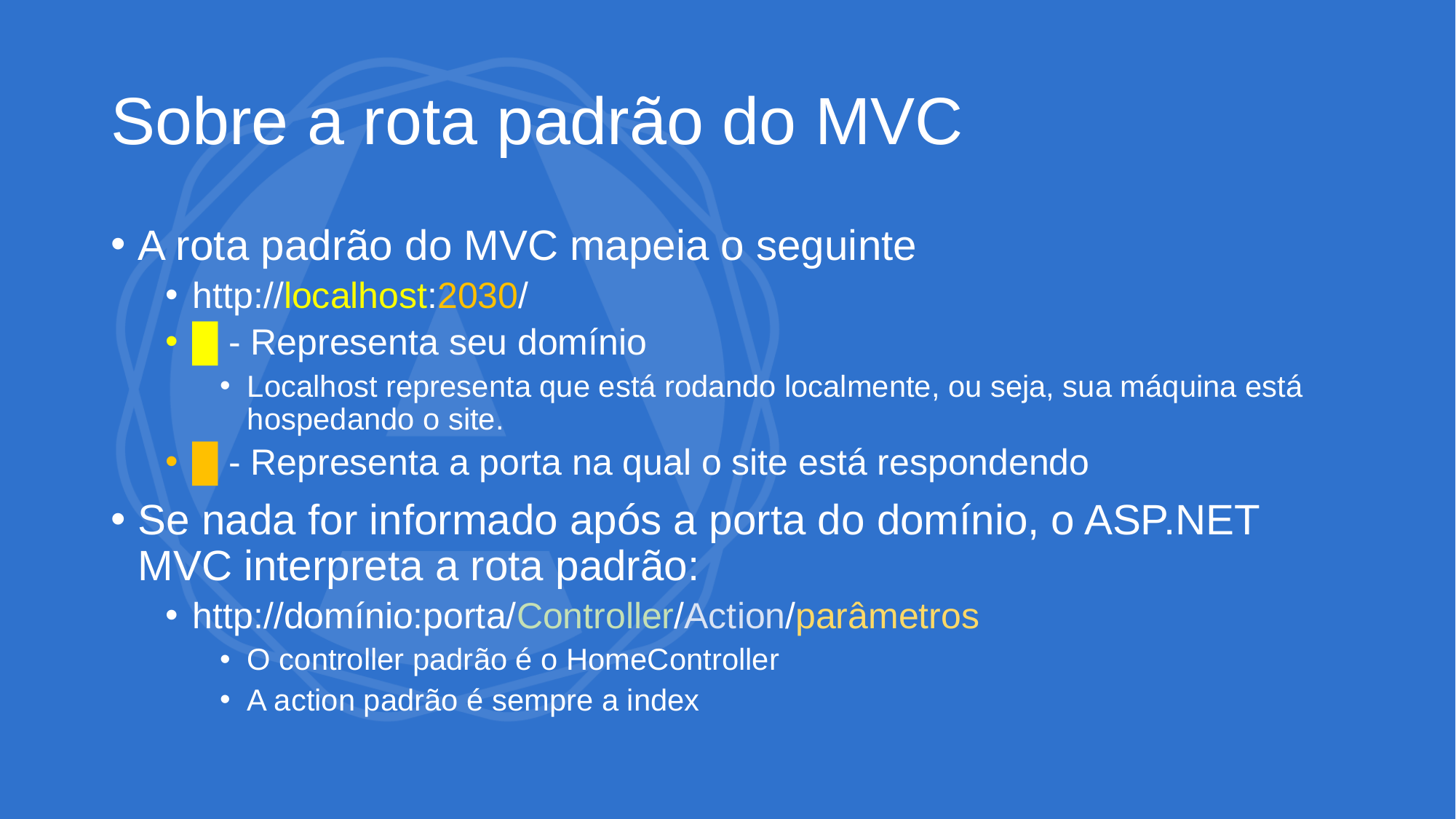

# Sobre a rota padrão do MVC
A rota padrão do MVC mapeia o seguinte
http://localhost:2030/
█ - Representa seu domínio
Localhost representa que está rodando localmente, ou seja, sua máquina está hospedando o site.
█ - Representa a porta na qual o site está respondendo
Se nada for informado após a porta do domínio, o ASP.NET MVC interpreta a rota padrão:
http://domínio:porta/Controller/Action/parâmetros
O controller padrão é o HomeController
A action padrão é sempre a index